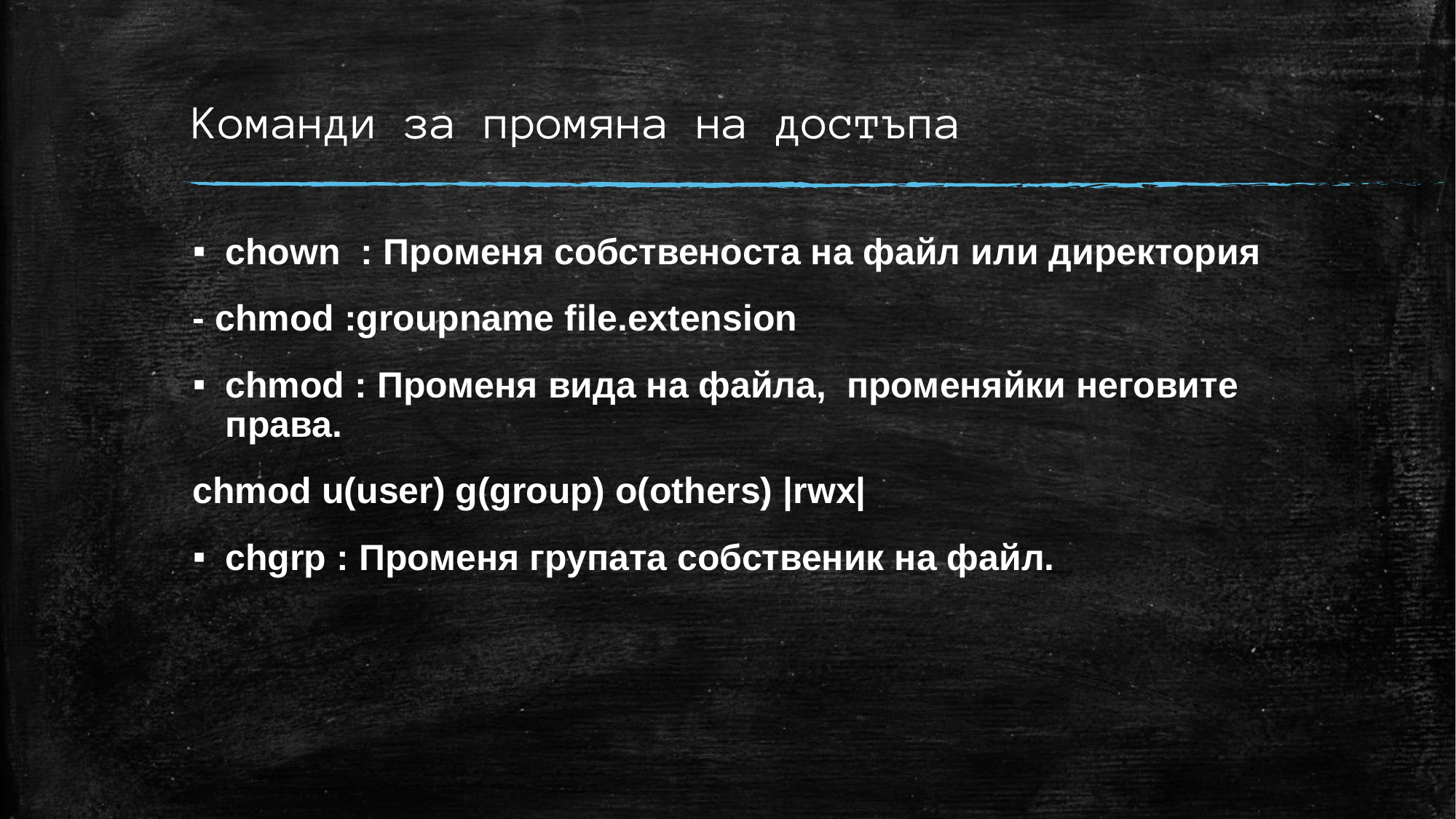

# Команди за промяна на достъпа
chown  : Променя собственоста на файл или директория
- chmod :groupname file.extension
chmod : Променя вида на файла,  променяйки неговите права.
chmod u(user) g(group) o(others) |rwx|
chgrp : Променя групата собственик на файл.